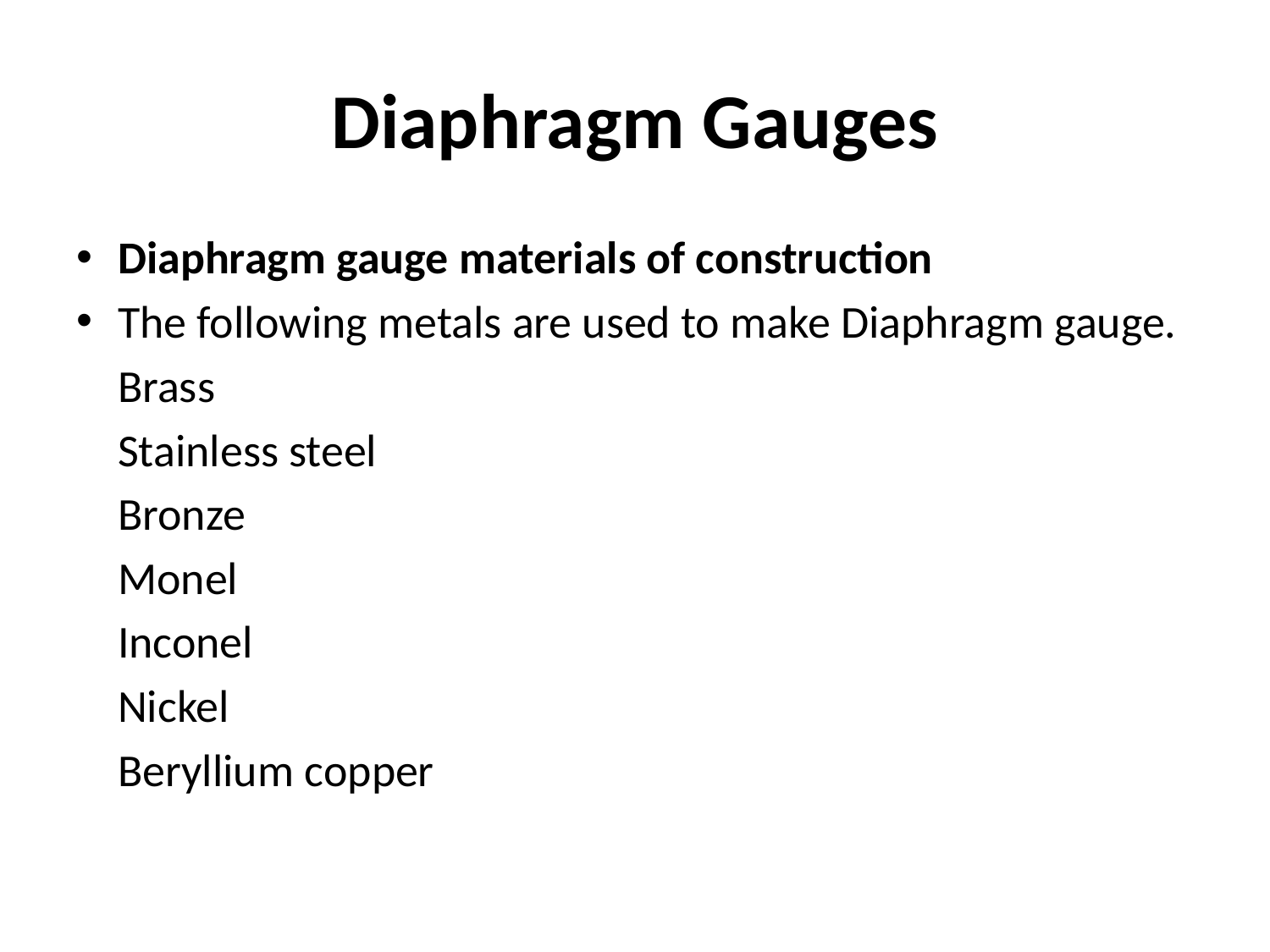

# Diaphragm Gauges
Diaphragm gauge materials of construction
The following metals are used to make Diaphragm gauge.
		Brass
		Stainless steel
		Bronze
		Monel
		Inconel
		Nickel
		Beryllium copper